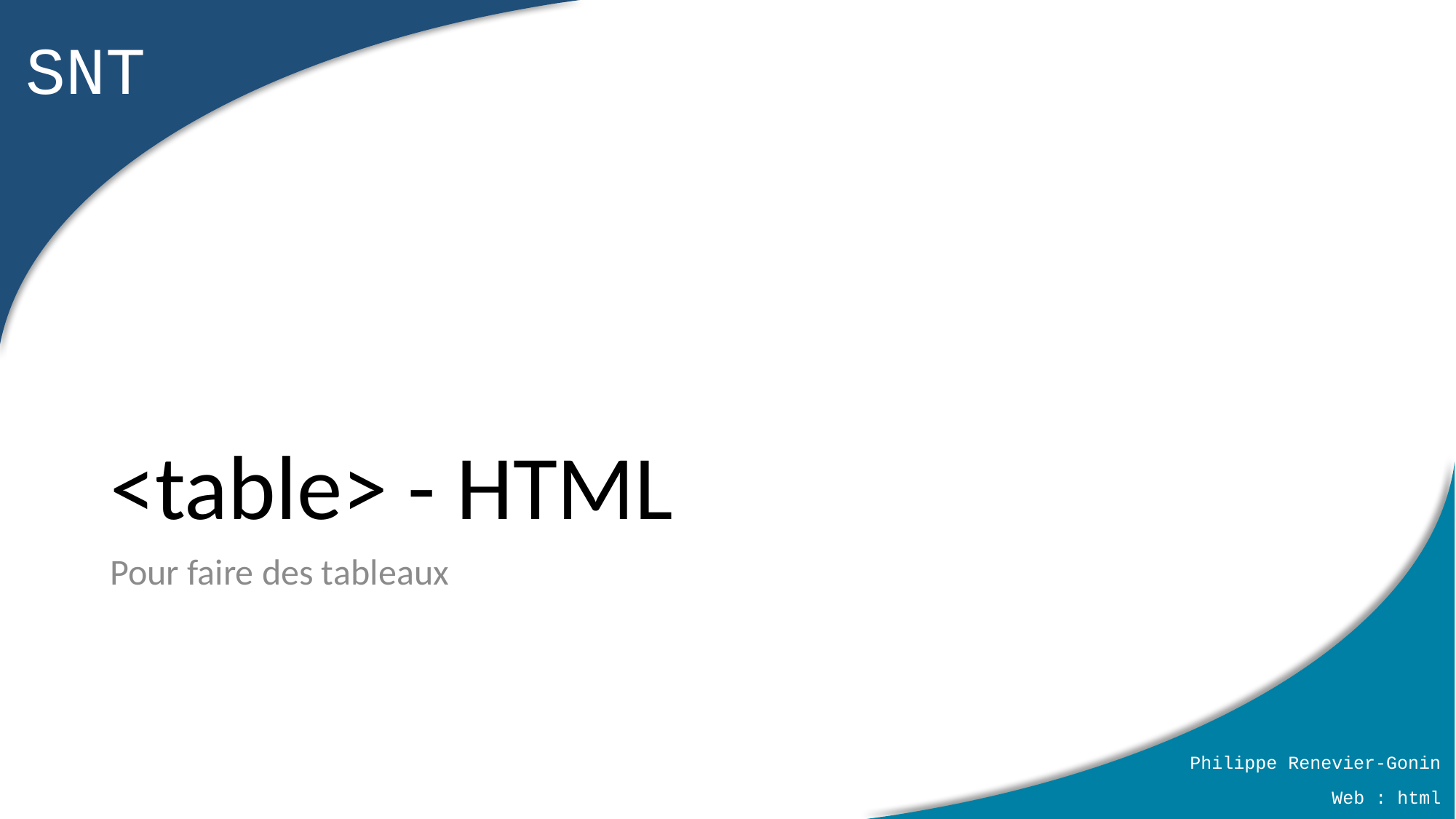

# <table> - HTML
Pour faire des tableaux